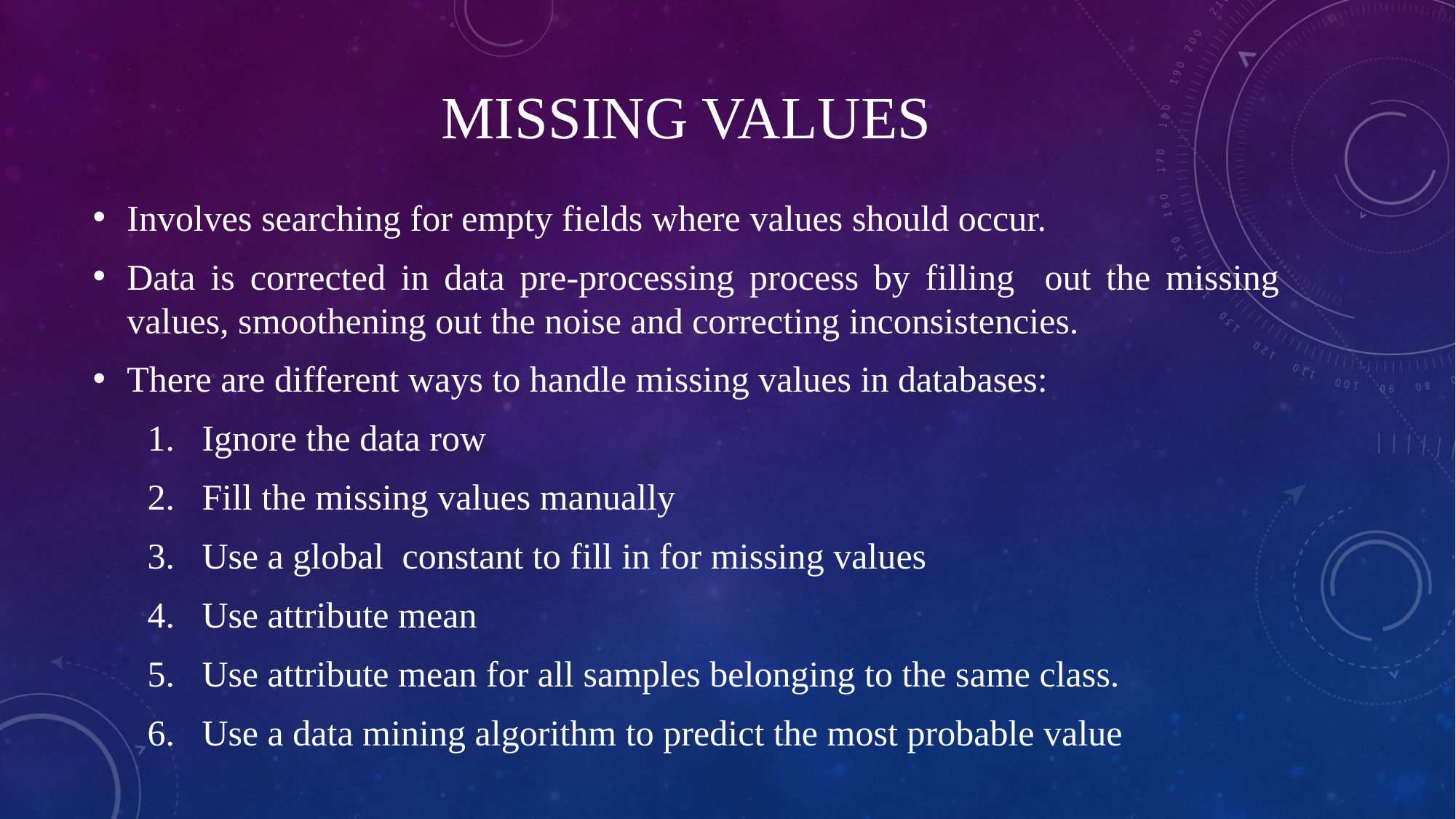

# Missing values
Involves searching for empty fields where values should occur.
Data is corrected in data pre-processing process by filling  out the missing values, smoothening out the noise and correcting inconsistencies.
There are different ways to handle missing values in databases:
Ignore the data row
Fill the missing values manually
Use a global  constant to fill in for missing values
Use attribute mean
Use attribute mean for all samples belonging to the same class.
Use a data mining algorithm to predict the most probable value